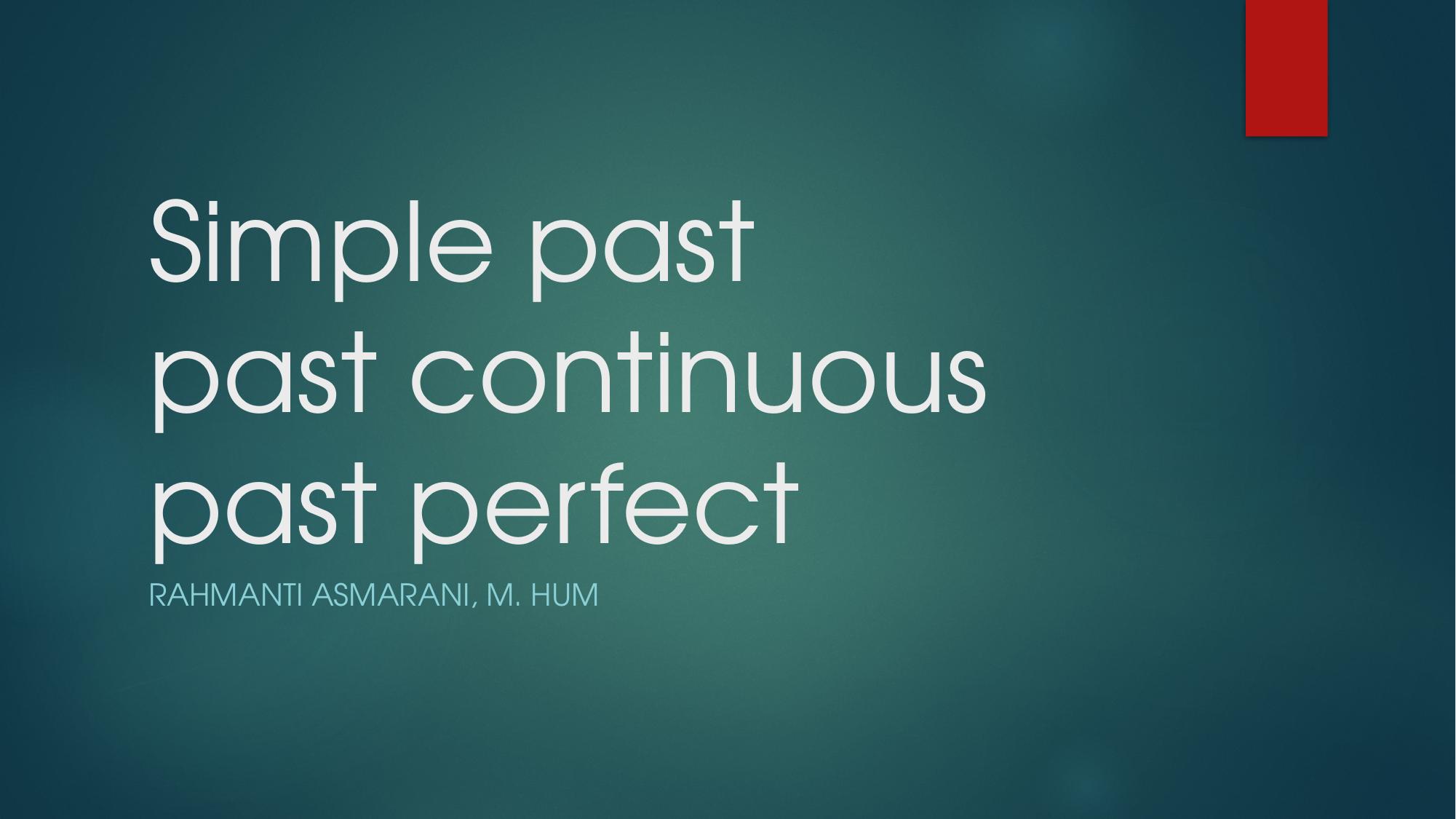

# Simple past past continuous past perfect
Rahmanti ASMARANI, m. hUm